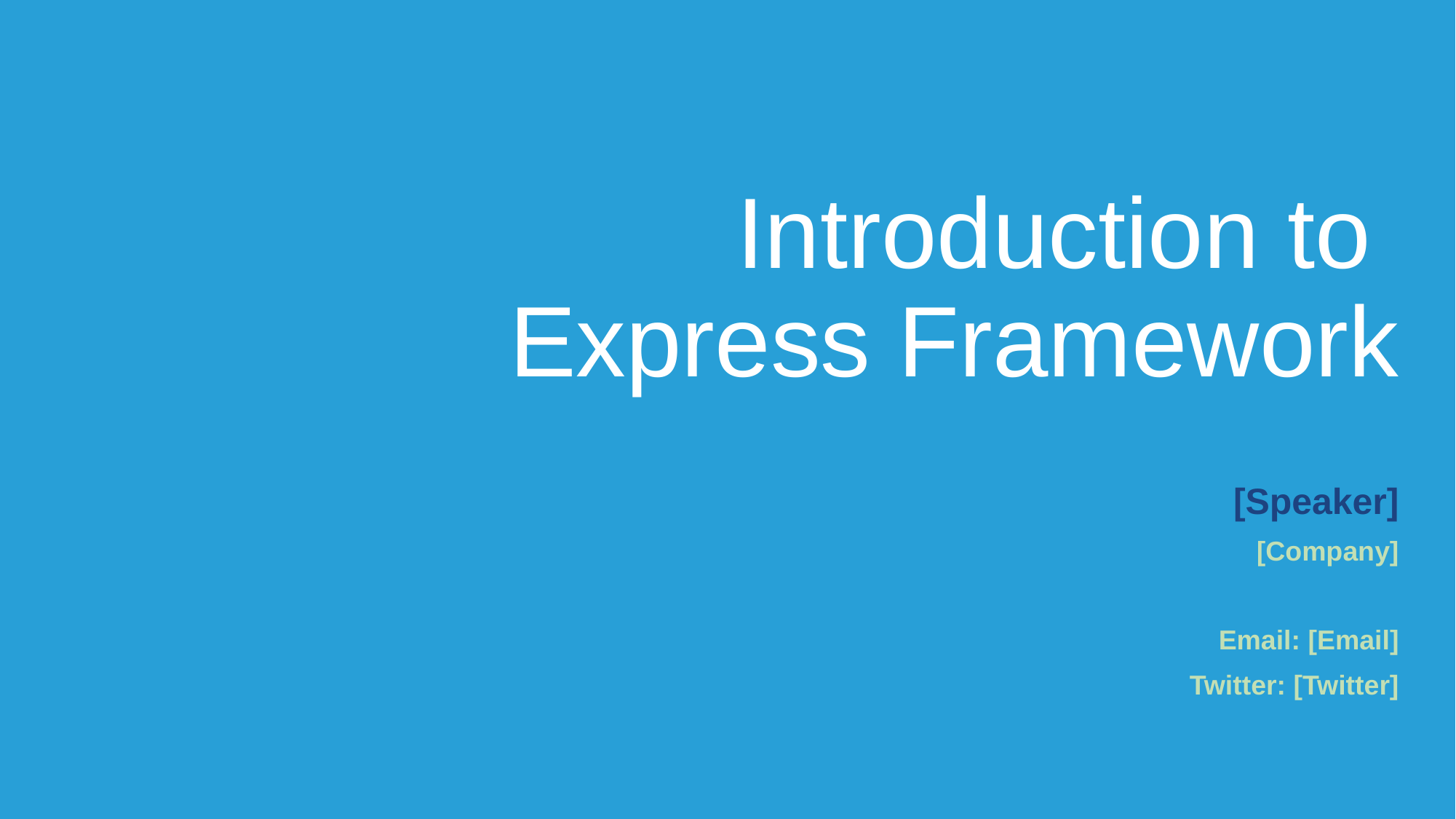

# Introduction to Express Framework
[Speaker]
[Company]

Email: [Email]
Twitter: [Twitter]